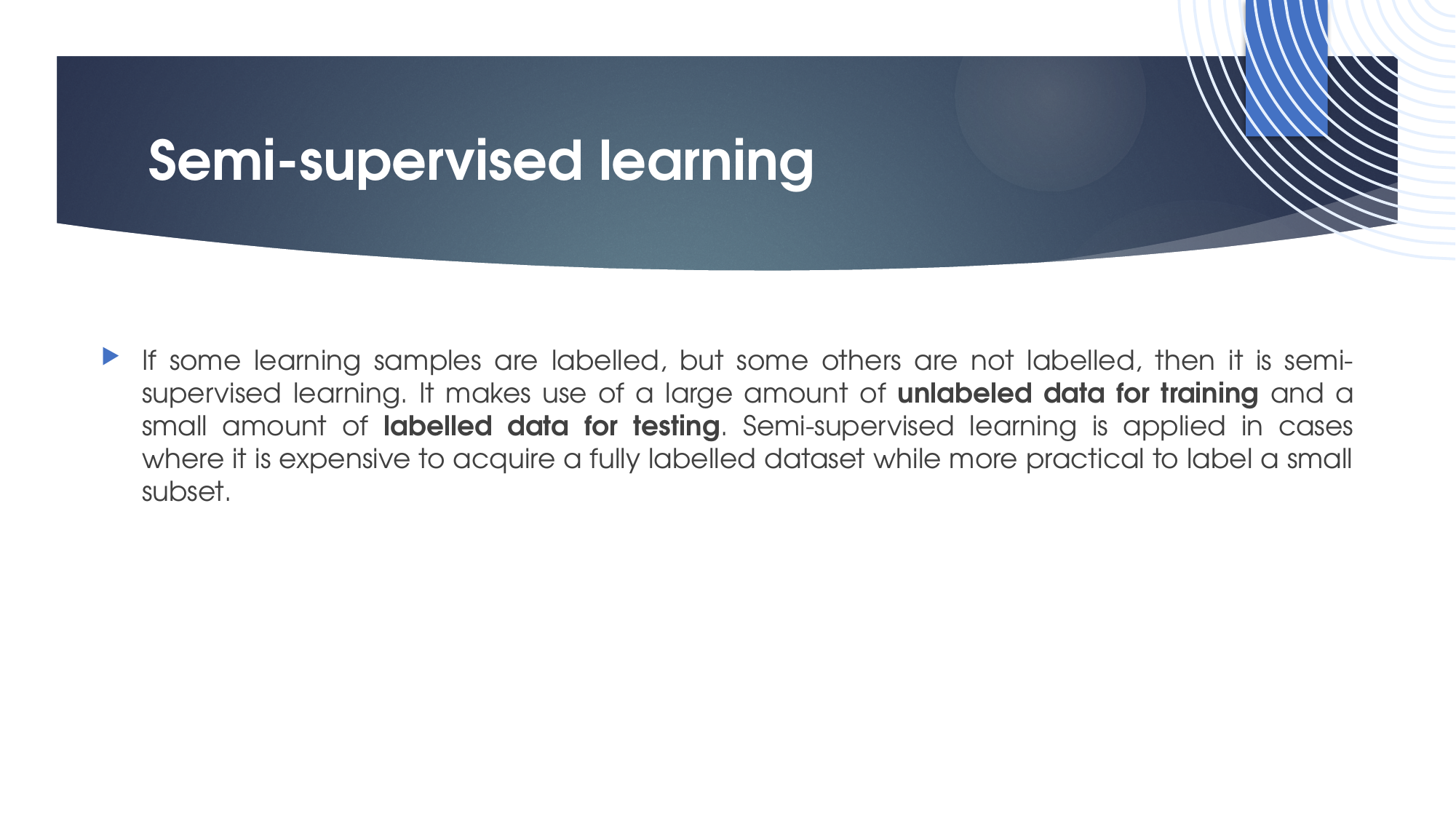

# Semi-supervised learning
If some learning samples are labelled, but some others are not labelled, then it is semi-supervised learning. It makes use of a large amount of unlabeled data for training and a small amount of labelled data for testing. Semi-supervised learning is applied in cases where it is expensive to acquire a fully labelled dataset while more practical to label a small subset.